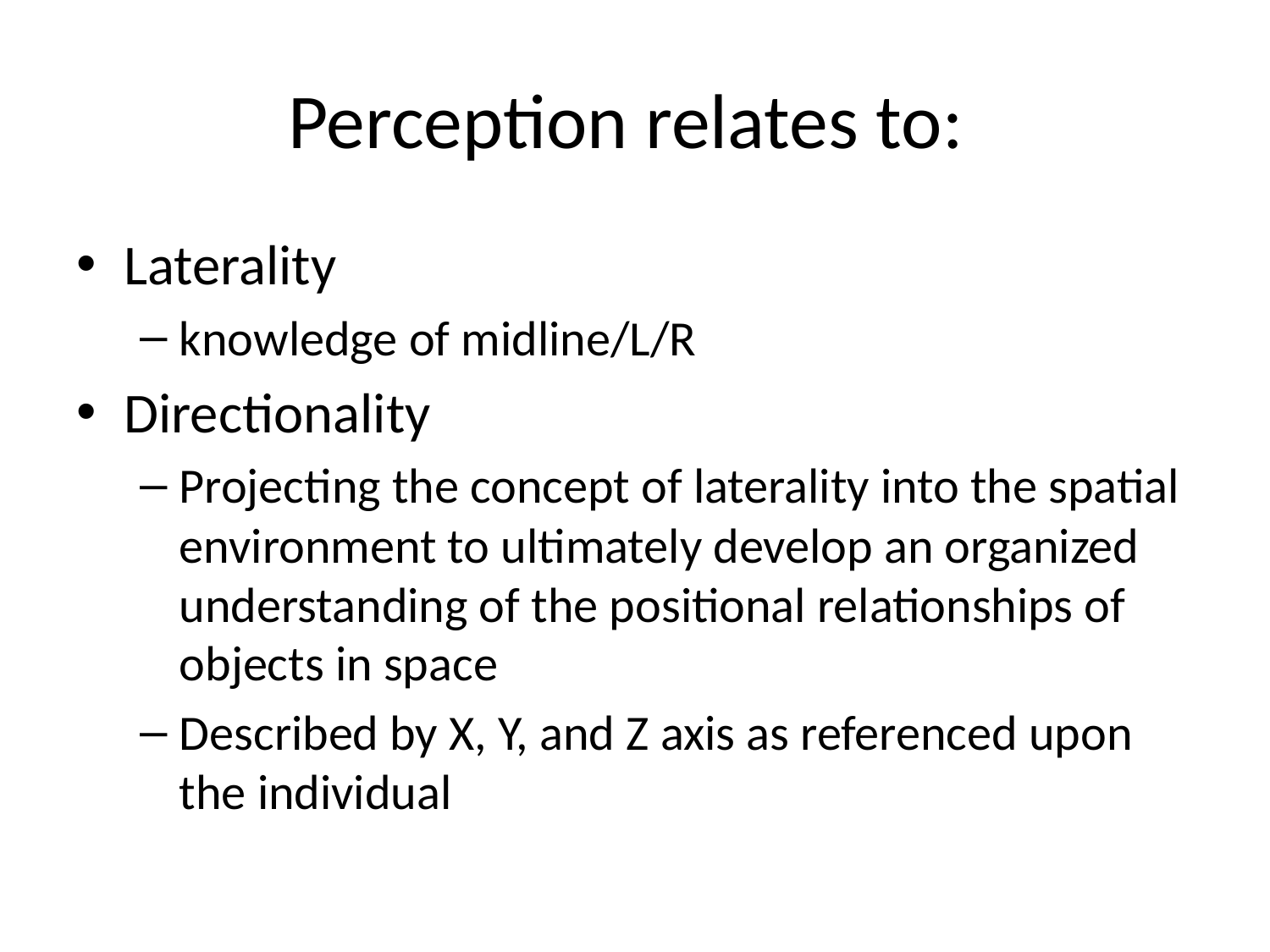

# Perception relates to:
Laterality
knowledge of midline/L/R
Directionality
Projecting the concept of laterality into the spatial environment to ultimately develop an organized understanding of the positional relationships of objects in space
Described by X, Y, and Z axis as referenced upon the individual